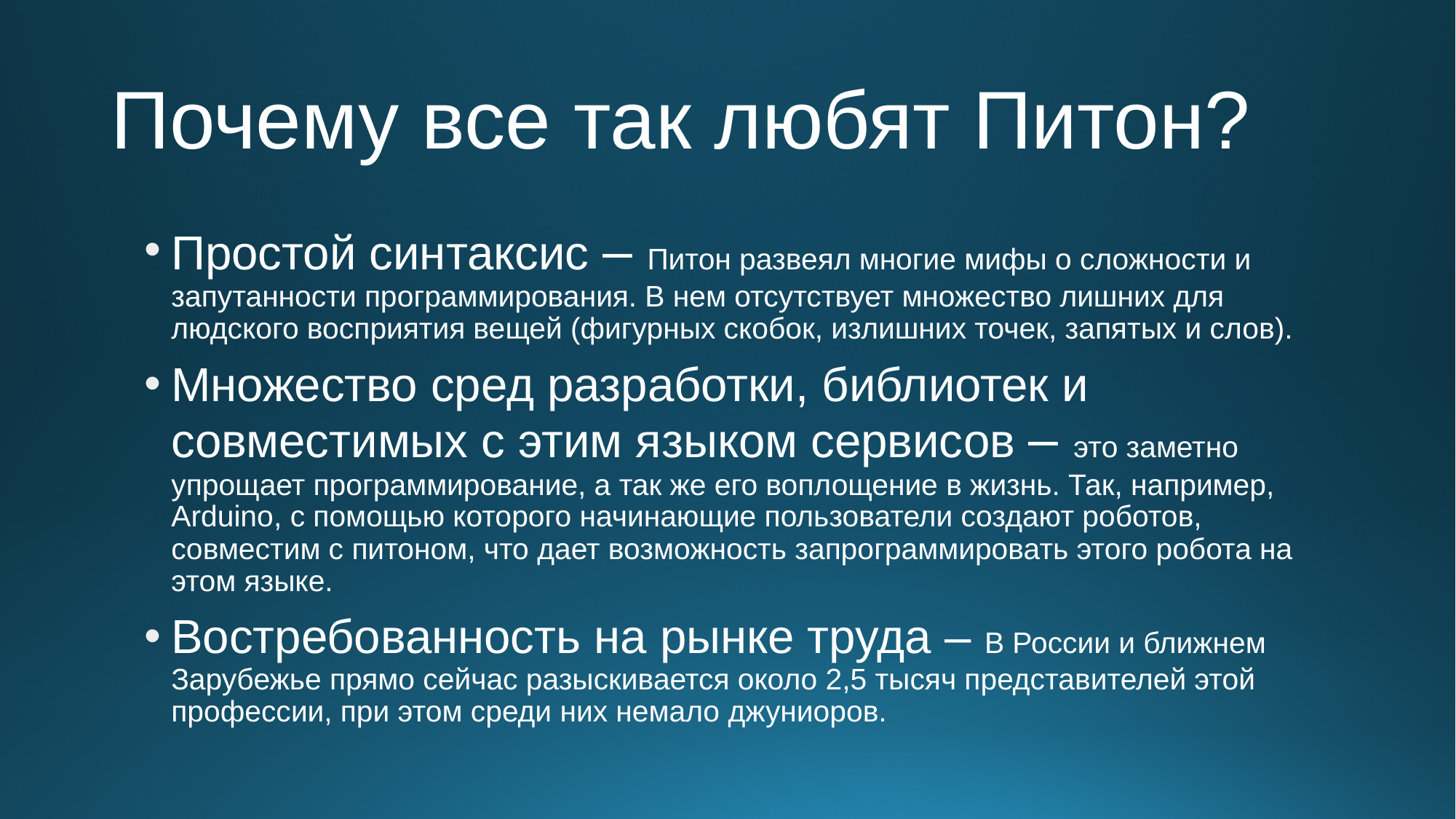

# Почему все так любят Питон?
Простой синтаксис – Питон развеял многие мифы о сложности и запутанности программирования. В нем отсутствует множество лишних для людского восприятия вещей (фигурных скобок, излишних точек, запятых и слов).
Множество сред разработки, библиотек и совместимых с этим языком сервисов – это заметно упрощает программирование, а так же его воплощение в жизнь. Так, например, Arduino, с помощью которого начинающие пользователи создают роботов, совместим с питоном, что дает возможность запрограммировать этого робота на этом языке.
Востребованность на рынке труда – В России и ближнем Зарубежье прямо сейчас разыскивается около 2,5 тысяч представителей этой профессии, при этом среди них немало джуниоров.